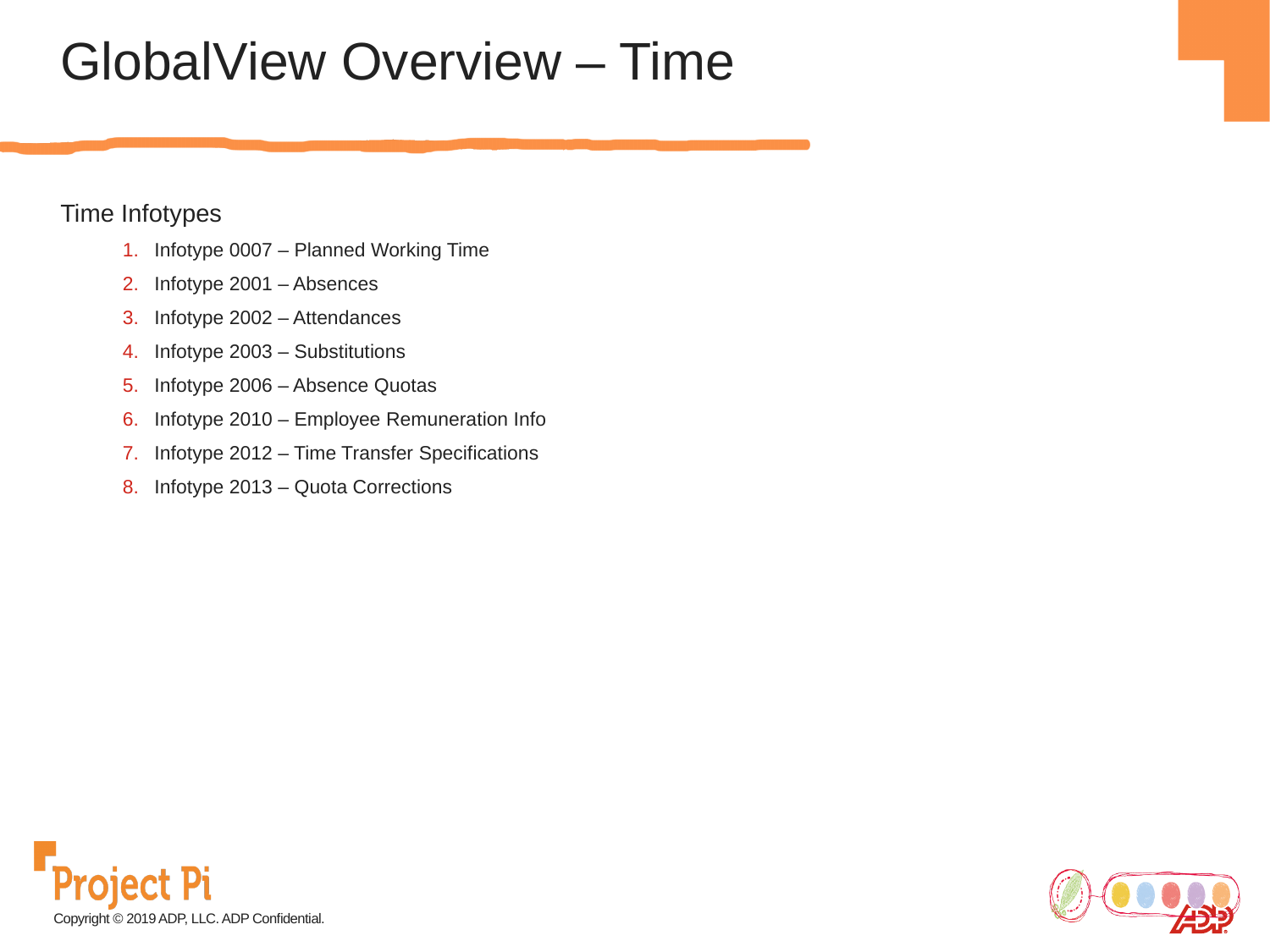

GlobalView Overview – Time
Time Infotypes
Infotype 0007 – Planned Working Time
Infotype 2001 – Absences
Infotype 2002 – Attendances
Infotype 2003 – Substitutions
Infotype 2006 – Absence Quotas
Infotype 2010 – Employee Remuneration Info
Infotype 2012 – Time Transfer Specifications
Infotype 2013 – Quota Corrections